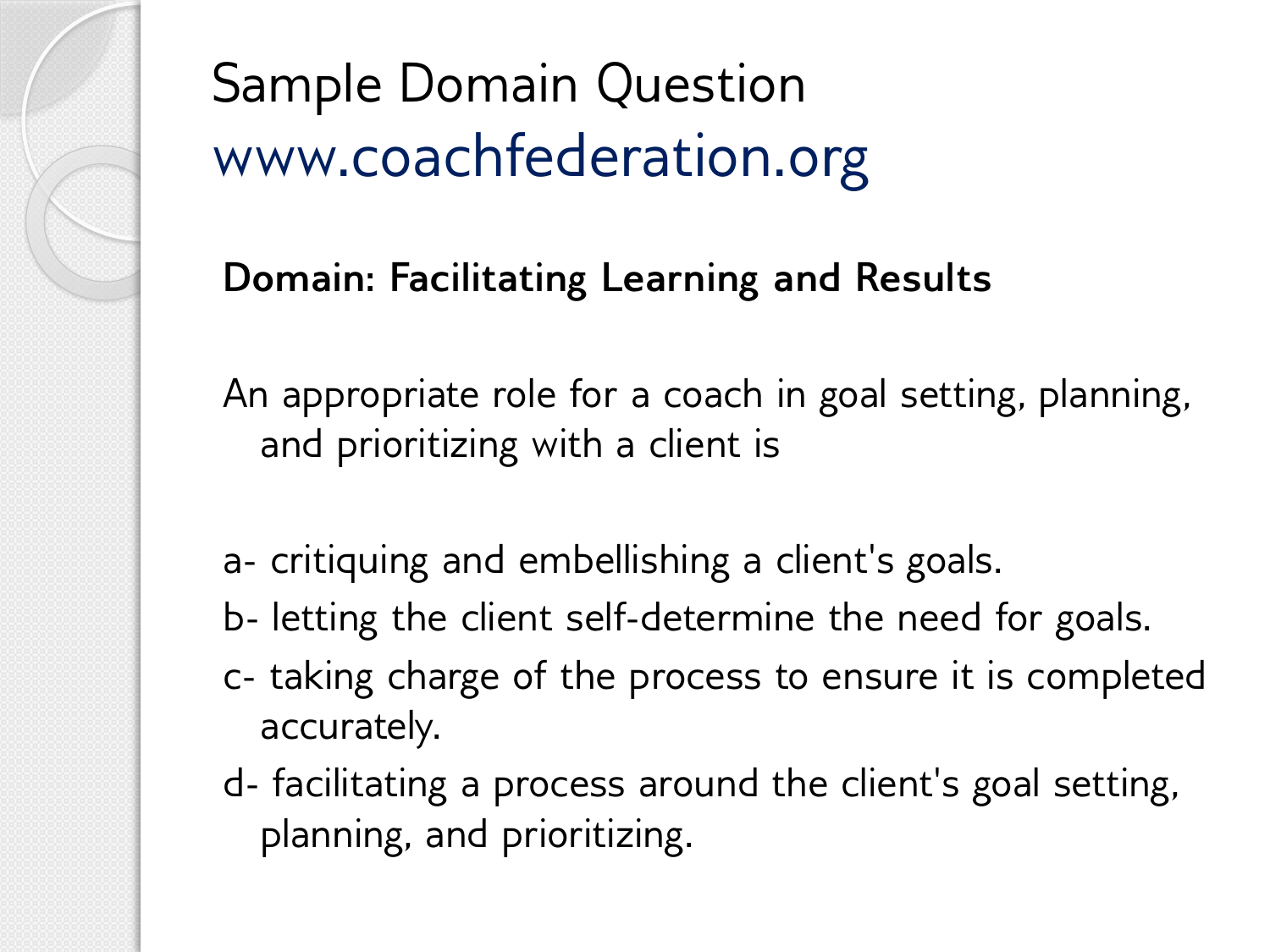

# Sample Domain Question www.coachfederation.org
Domain: Facilitating Learning and Results

An appropriate role for a coach in goal setting, planning, and prioritizing with a client is

a- critiquing and embellishing a client's goals.
b- letting the client self-determine the need for goals.
c- taking charge of the process to ensure it is completed accurately.
d- facilitating a process around the client's goal setting, planning, and prioritizing.